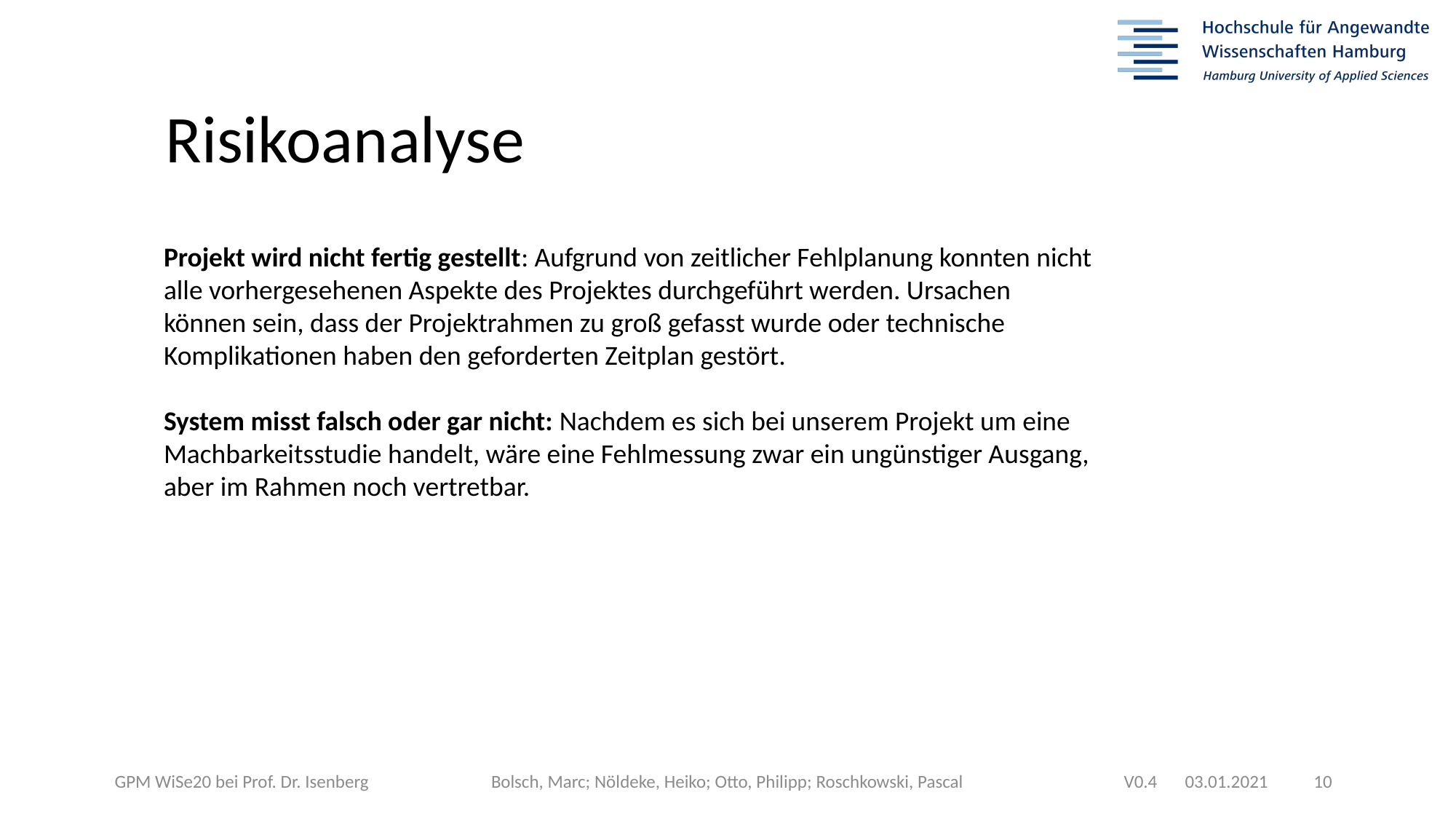

Risikoanalyse

Projekt wird nicht fertig gestellt: Aufgrund von zeitlicher Fehlplanung konnten nicht alle vorhergesehenen Aspekte des Projektes durchgeführt werden. Ursachen können sein, dass der Projektrahmen zu groß gefasst wurde oder technische Komplikationen haben den geforderten Zeitplan gestört.

System misst falsch oder gar nicht: Nachdem es sich bei unserem Projekt um eine Machbarkeitsstudie handelt, wäre eine Fehlmessung zwar ein ungünstiger Ausgang, aber im Rahmen noch vertretbar.

03.01.2021
	 10